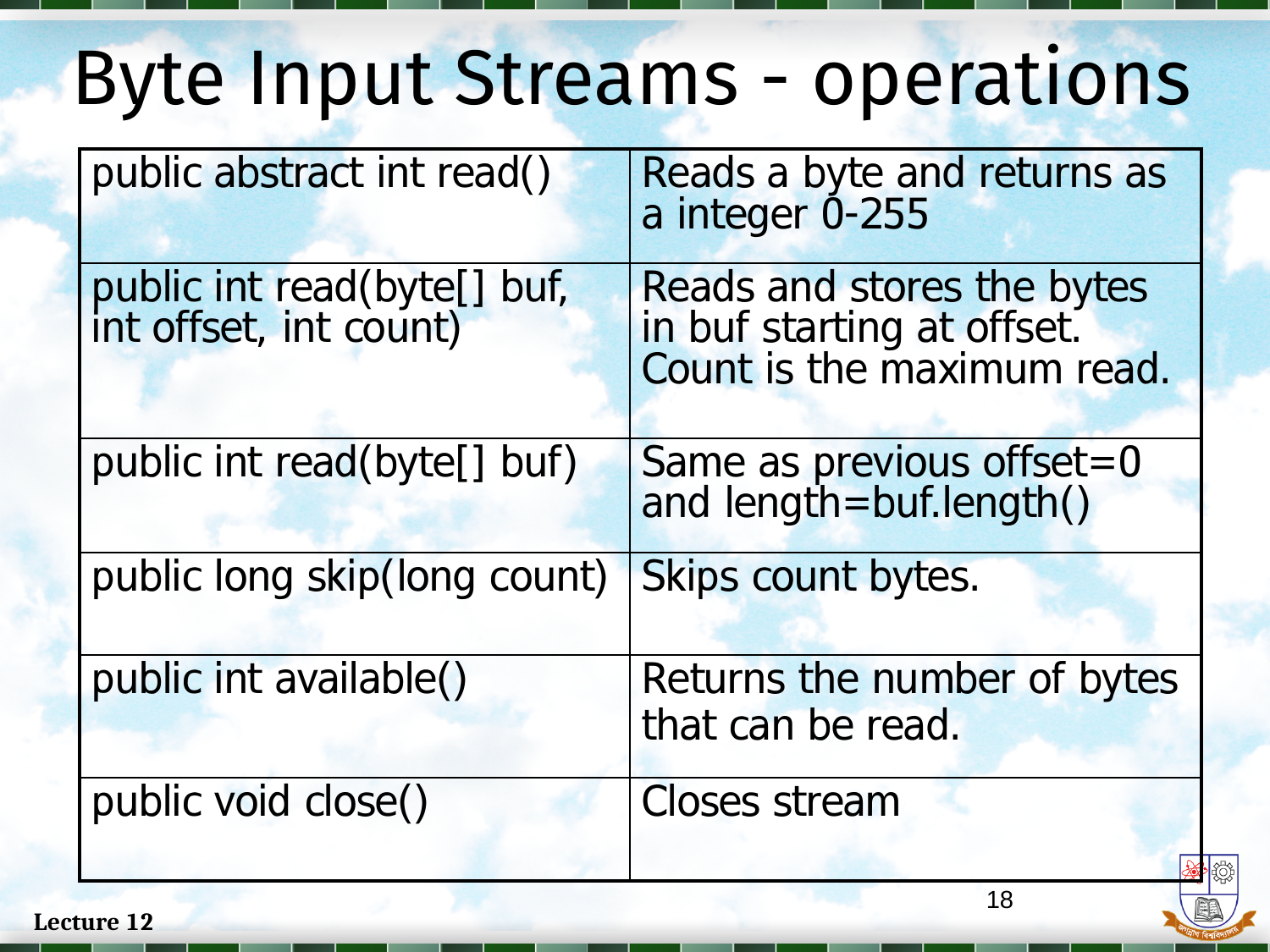

# Byte Input Streams - operations
| public abstract int read() | Reads a byte and returns as a integer 0-255 |
| --- | --- |
| public int read(byte[] buf, int offset, int count) | Reads and stores the bytes in buf starting at offset. Count is the maximum read. |
| public int read(byte[] buf) | Same as previous offset=0 and length=buf.length() |
| public long skip(long count) | Skips count bytes. |
| public int available() | Returns the number of bytes that can be read. |
| public void close() | Closes stream |
18